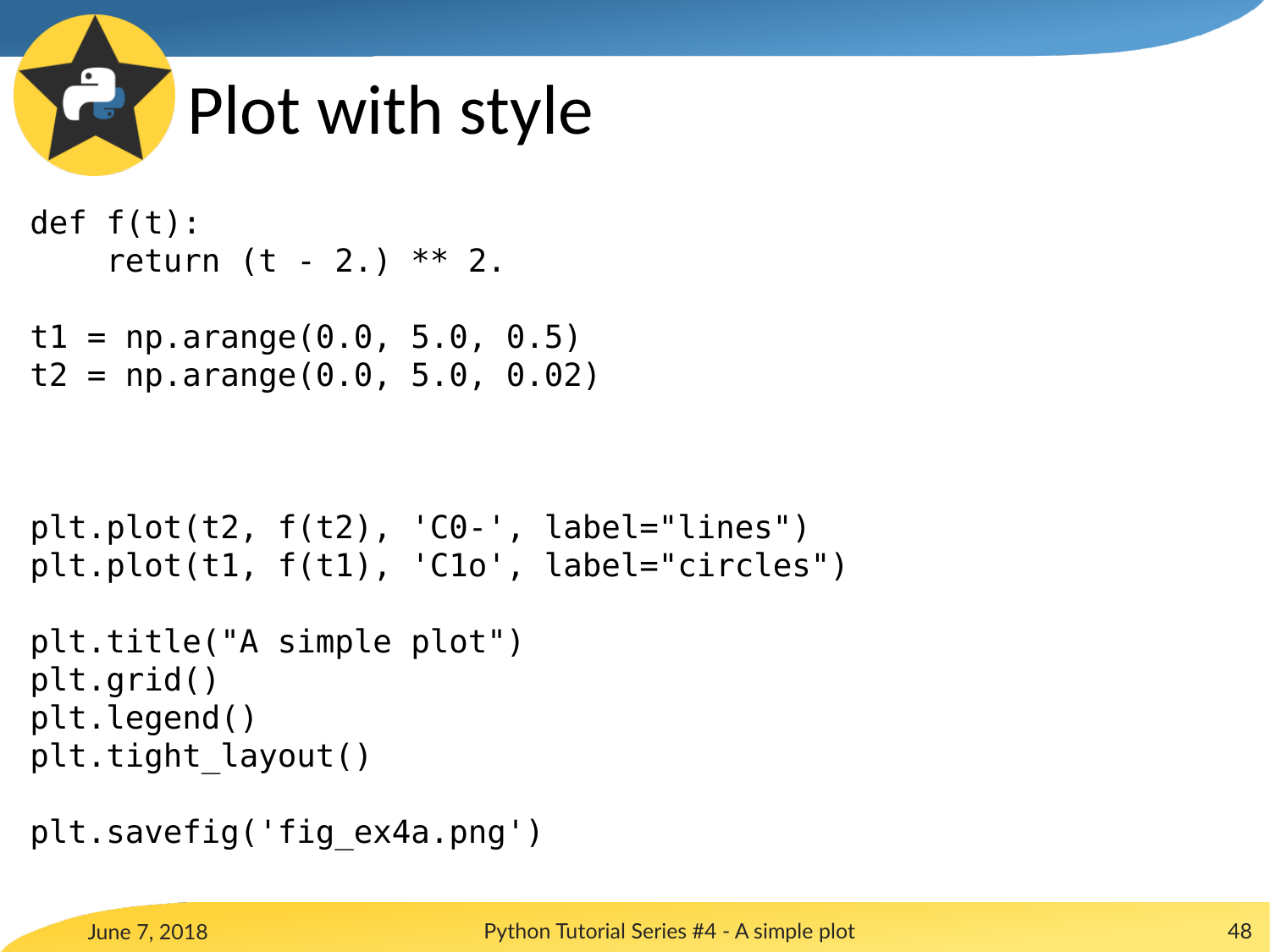

# Plot with style
def f(t):
    return (t - 2.) ** 2.

t1 = np.arange(0.0, 5.0, 0.5)
t2 = np.arange(0.0, 5.0, 0.02)

plt.plot(t2, f(t2), 'C0-', label="lines")
plt.plot(t1, f(t1), 'C1o', label="circles")
plt.title("A simple plot")
plt.grid()
plt.legend()
plt.tight_layout()
plt.savefig('fig_ex4a.png')
Python Tutorial Series #4 - A simple plot
48
June 7, 2018